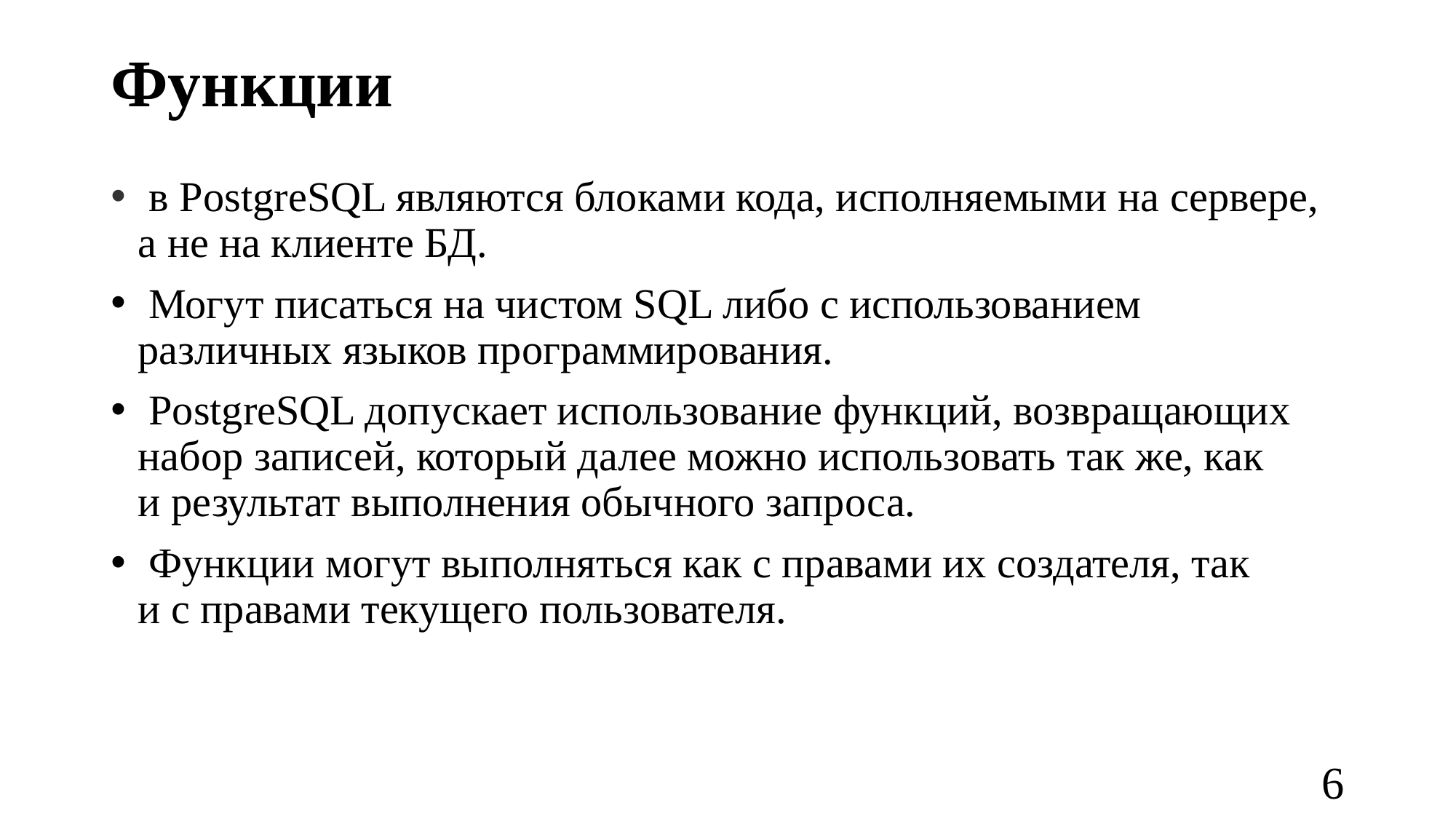

# Функции
 в PostgreSQL являются блоками кода, исполняемыми на сервере, а не на клиенте БД.
 Могут писаться на чистом SQL либо с использованием различных языков программирования.
 PostgreSQL допускает использование функций, возвращающих набор записей, который далее можно использовать так же, как и результат выполнения обычного запроса.
 Функции могут выполняться как с правами их создателя, так и с правами текущего пользователя.
6